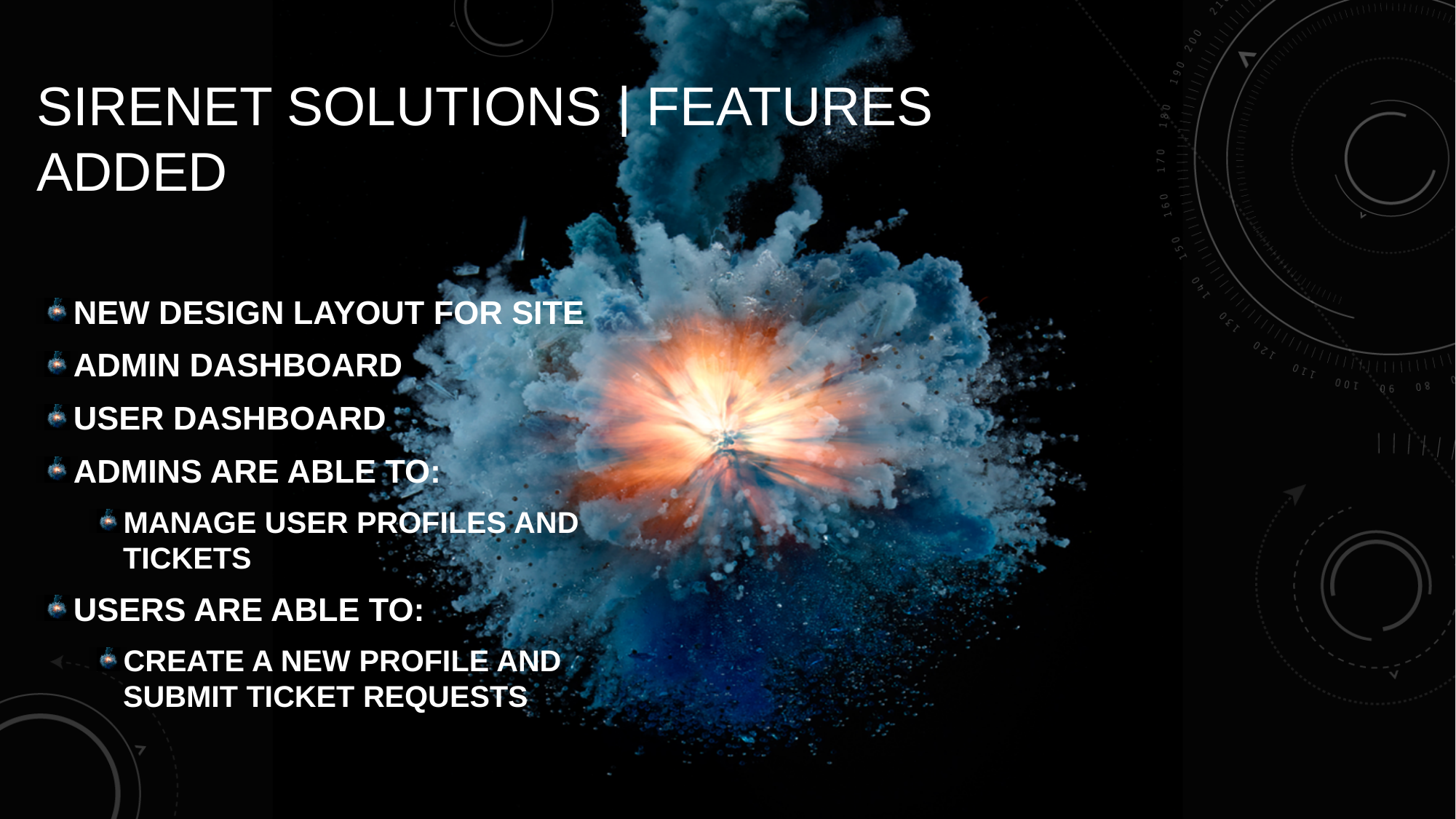

SIRENET SOLUTIONS | FEATURES ADDED
NEW DESIGN LAYOUT FOR SITE
ADMIN DASHBOARD
USER DASHBOARD
ADMINS ARE ABLE TO:
MANAGE USER PROFILES AND TICKETS
USERS ARE ABLE TO:
CREATE A NEW PROFILE AND SUBMIT TICKET REQUESTS